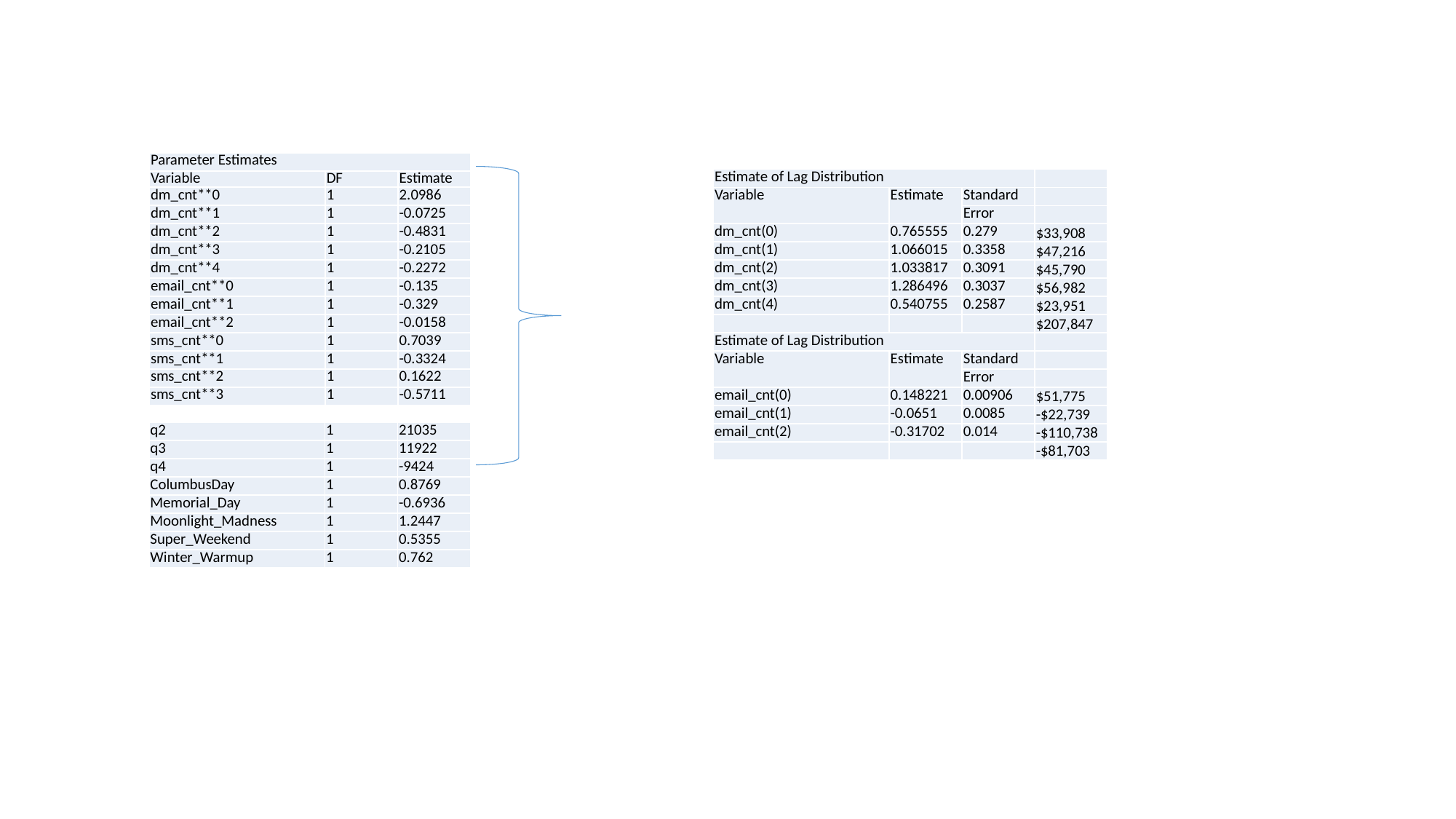

| Parameter Estimates |  |  |
| --- | --- | --- |
| Variable | DF | Estimate |
| dm\_cnt\*\*0 | 1 | 2.0986 |
| dm\_cnt\*\*1 | 1 | -0.0725 |
| dm\_cnt\*\*2 | 1 | -0.4831 |
| dm\_cnt\*\*3 | 1 | -0.2105 |
| dm\_cnt\*\*4 | 1 | -0.2272 |
| email\_cnt\*\*0 | 1 | -0.135 |
| email\_cnt\*\*1 | 1 | -0.329 |
| email\_cnt\*\*2 | 1 | -0.0158 |
| sms\_cnt\*\*0 | 1 | 0.7039 |
| sms\_cnt\*\*1 | 1 | -0.3324 |
| sms\_cnt\*\*2 | 1 | 0.1622 |
| sms\_cnt\*\*3 | 1 | -0.5711 |

| Estimate of Lag Distribution |  |  |  |
| --- | --- | --- | --- |
| Variable | Estimate | Standard |  |
|  |  | Error |  |
| dm\_cnt(0) | 0.765555 | 0.279 | $33,908 |
| dm\_cnt(1) | 1.066015 | 0.3358 | $47,216 |
| dm\_cnt(2) | 1.033817 | 0.3091 | $45,790 |
| dm\_cnt(3) | 1.286496 | 0.3037 | $56,982 |
| dm\_cnt(4) | 0.540755 | 0.2587 | $23,951 |
|  |  |  | $207,847 |
| Estimate of Lag Distribution |  |  |  |
| Variable | Estimate | Standard |  |
|  |  | Error |  |
| email\_cnt(0) | 0.148221 | 0.00906 | $51,775 |
| email\_cnt(1) | -0.0651 | 0.0085 | -$22,739 |
| email\_cnt(2) | -0.31702 | 0.014 | -$110,738 |
|  |  |  | -$81,703 |
| q2 | 1 | 21035 |
| --- | --- | --- |
| q3 | 1 | 11922 |
| q4 | 1 | -9424 |
| ColumbusDay | 1 | 0.8769 |
| Memorial\_Day | 1 | -0.6936 |
| Moonlight\_Madness | 1 | 1.2447 |
| Super\_Weekend | 1 | 0.5355 |
| Winter\_Warmup | 1 | 0.762 |